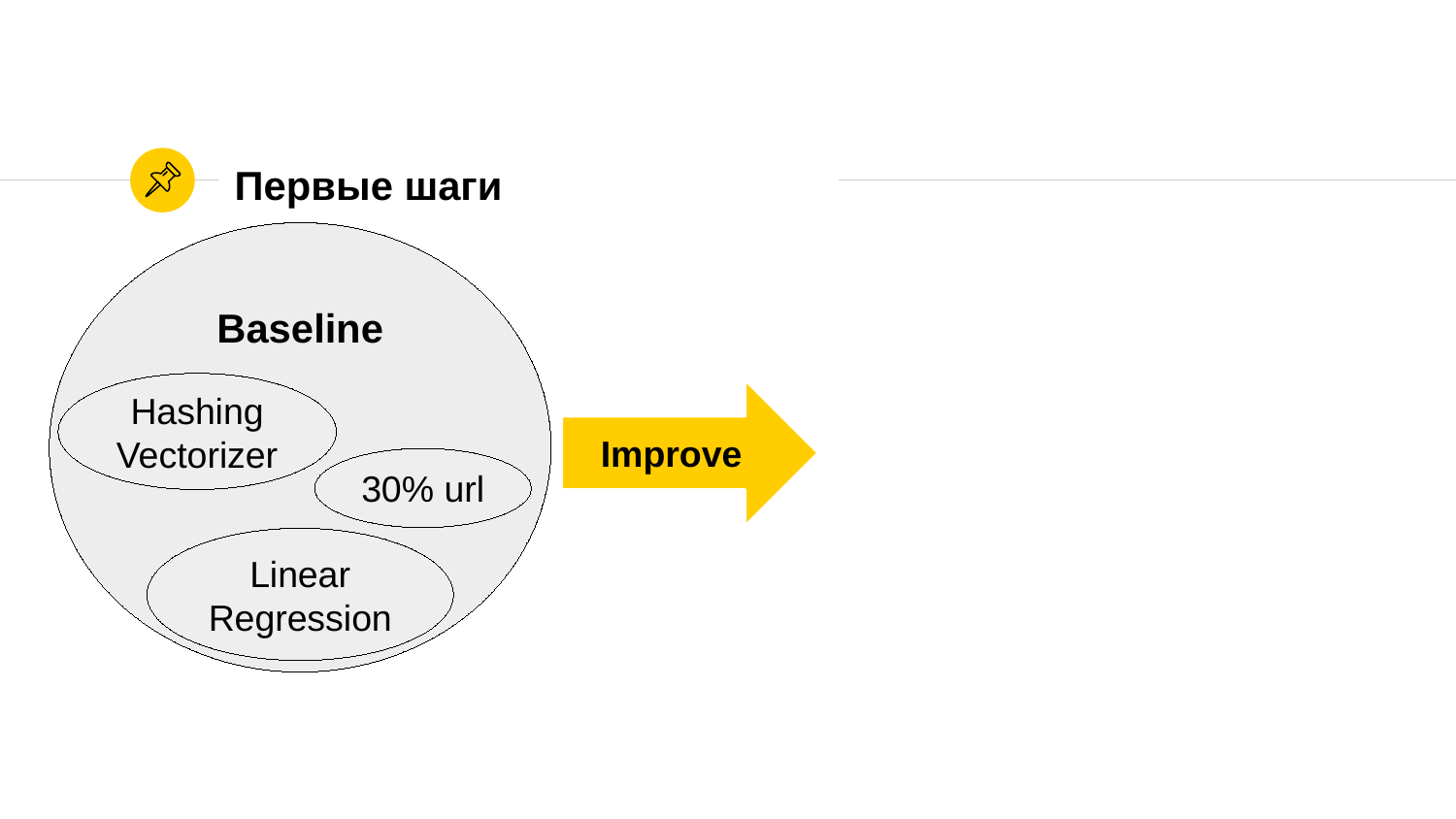

# Первые шаги

Baseline
Hashing Vectorizer
30% url
Linear Regression
Improve